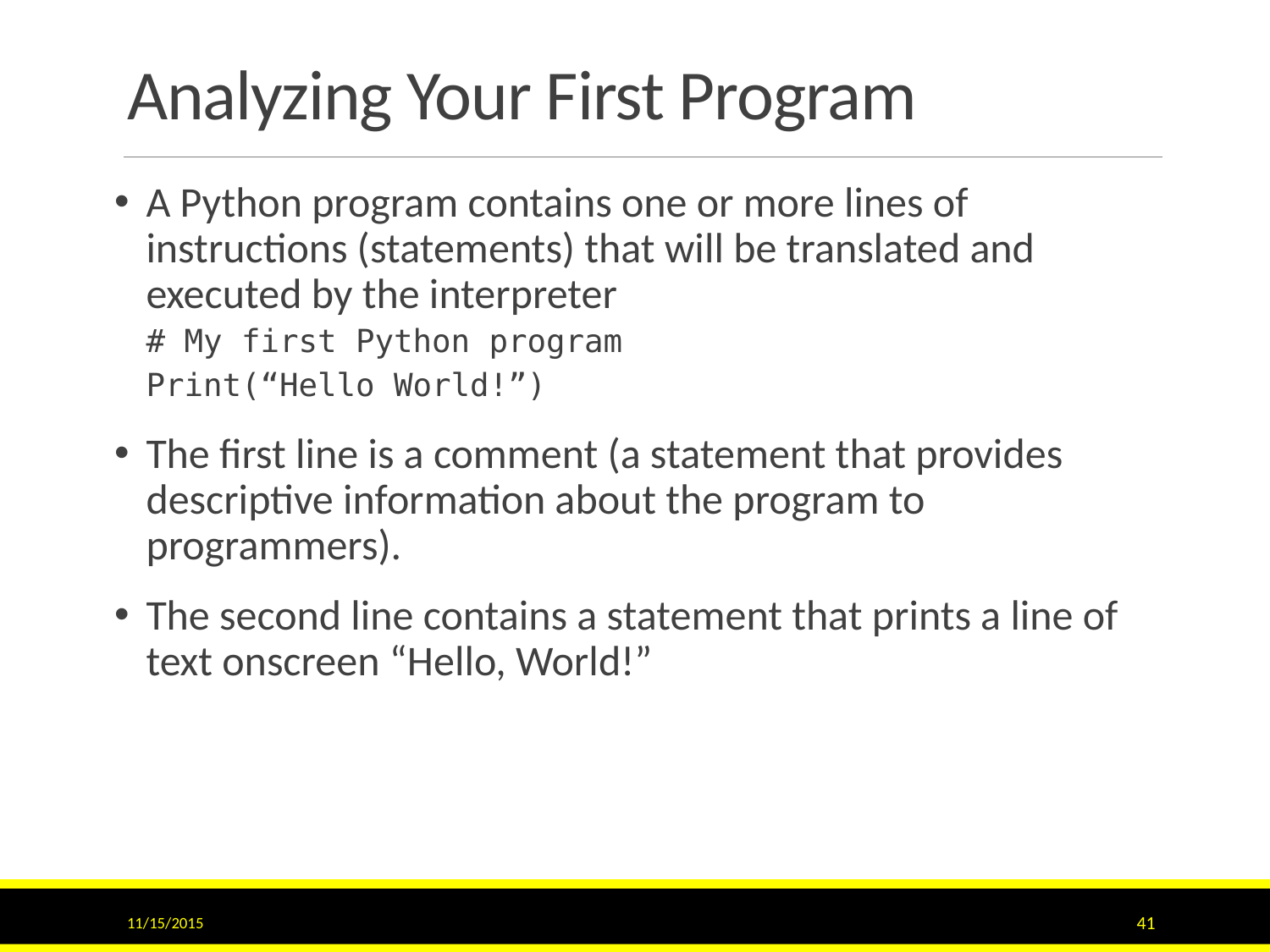

# Analyzing Your First Program
A Python program contains one or more lines of instructions (statements) that will be translated and executed by the interpreter
# My first Python program
Print(“Hello World!”)
The first line is a comment (a statement that provides descriptive information about the program to programmers).
The second line contains a statement that prints a line of text onscreen “Hello, World!”
11/15/2015
41